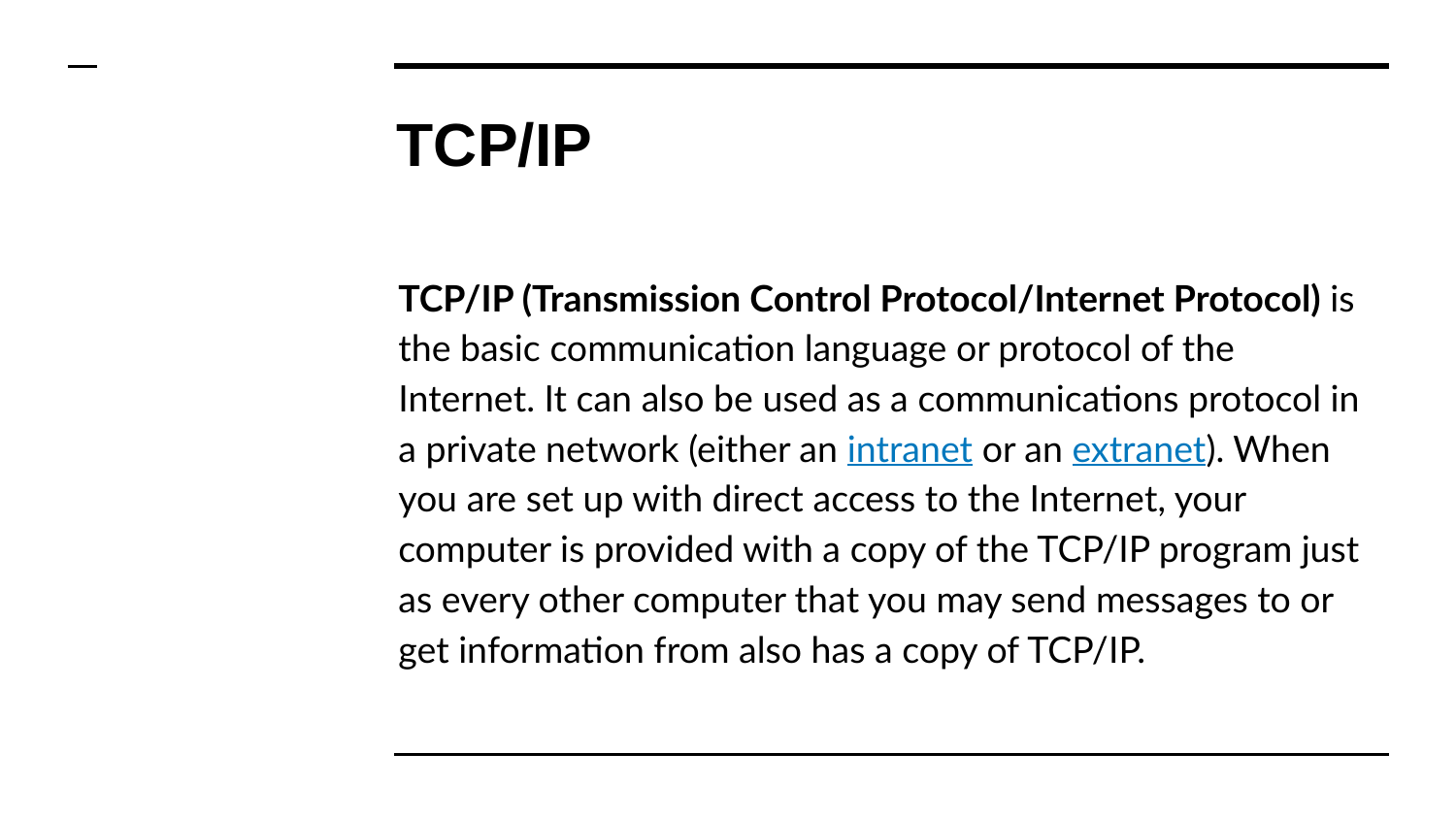

# TCP/IP
TCP/IP (Transmission Control Protocol/Internet Protocol) is the basic communication language or protocol of the Internet. It can also be used as a communications protocol in a private network (either an intranet or an extranet). When you are set up with direct access to the Internet, your computer is provided with a copy of the TCP/IP program just as every other computer that you may send messages to or get information from also has a copy of TCP/IP.